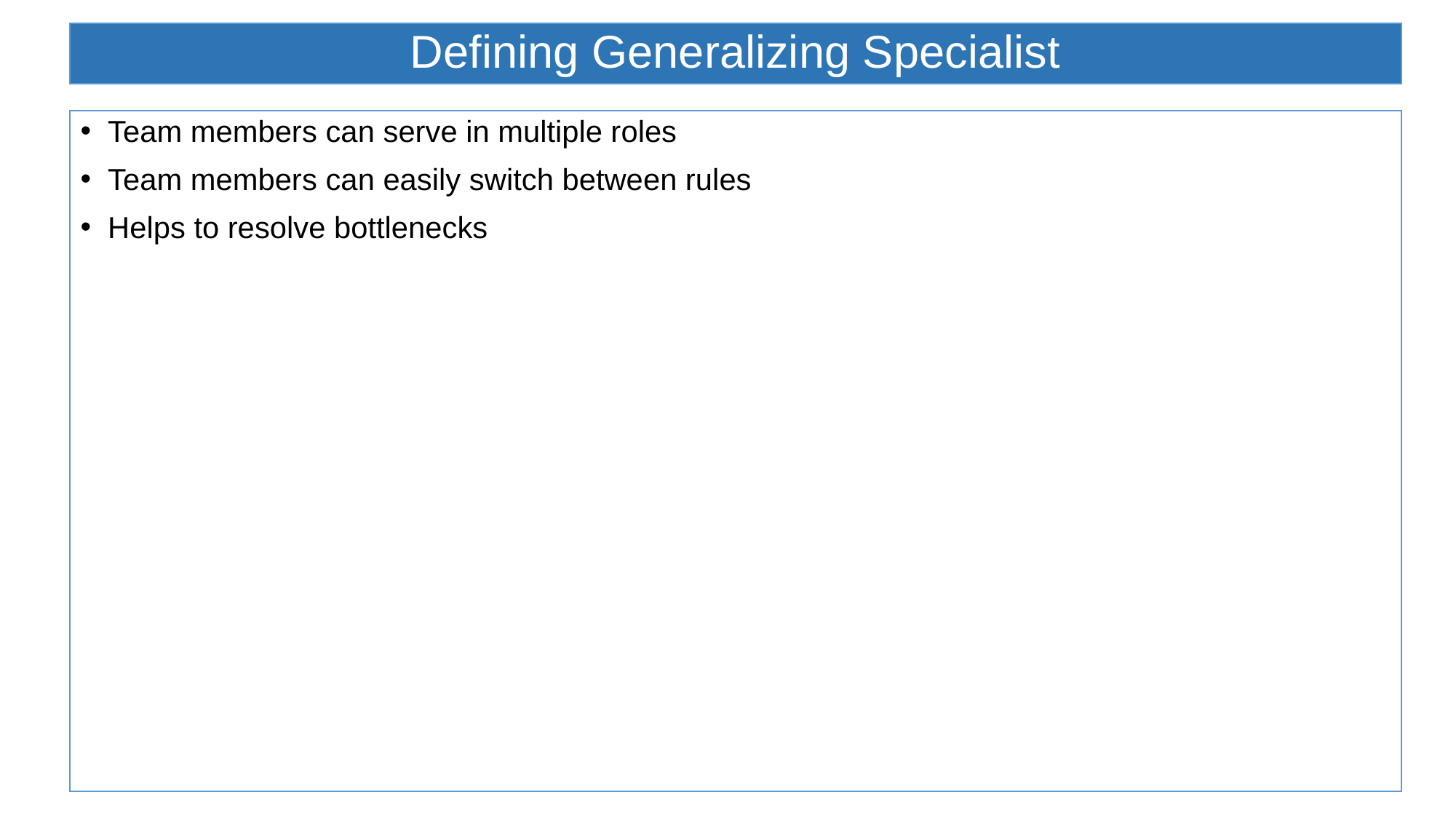

# Defining Generalizing Specialist
Team members can serve in multiple roles
Team members can easily switch between rules
Helps to resolve bottlenecks